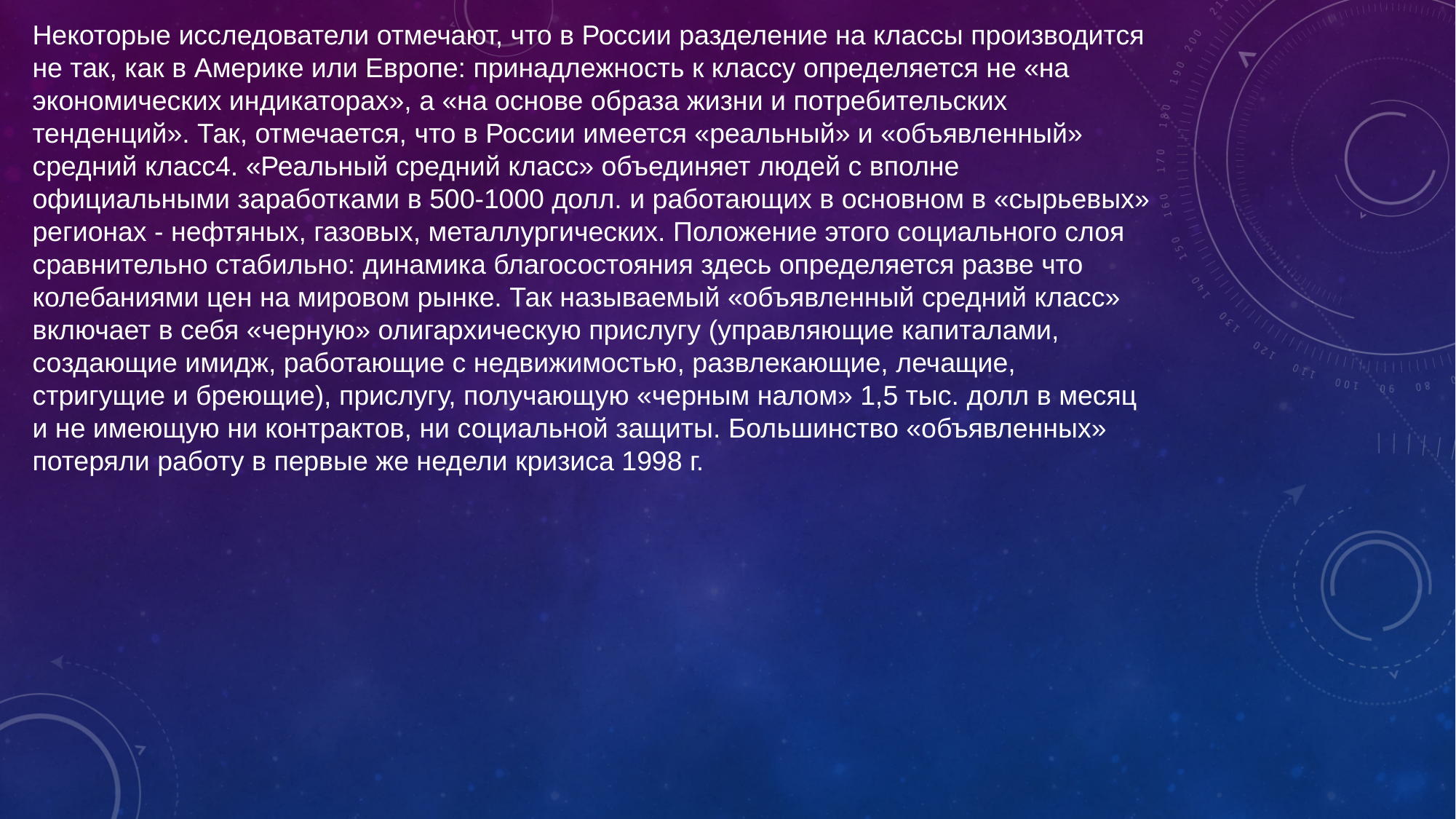

Некоторые исследователи отмечают, что в России разделение на классы производится не так, как в Америке или Европе: принадлежность к классу определяется не «на экономических индикаторах», а «на основе образа жизни и потребительских тенденций». Так, отмечается, что в России имеется «реальный» и «объявленный» средний класс4. «Реальный средний класс» объединяет людей с вполне официальными заработками в 500-1000 долл. и работающих в основном в «сырьевых» регионах - нефтяных, газовых, металлургических. Положение этого социального слоя сравнительно стабильно: динамика благосостояния здесь определяется разве что колебаниями цен на мировом рынке. Так называемый «объявленный средний класс» включает в себя «черную» олигархическую прислугу (управляющие капиталами, создающие имидж, работающие с недвижимостью, развлекающие, лечащие, стригущие и бреющие), прислугу, получающую «черным налом» 1,5 тыс. долл в месяц и не имеющую ни контрактов, ни социальной защиты. Большинство «объявленных» потеряли работу в первые же недели кризиса 1998 г.